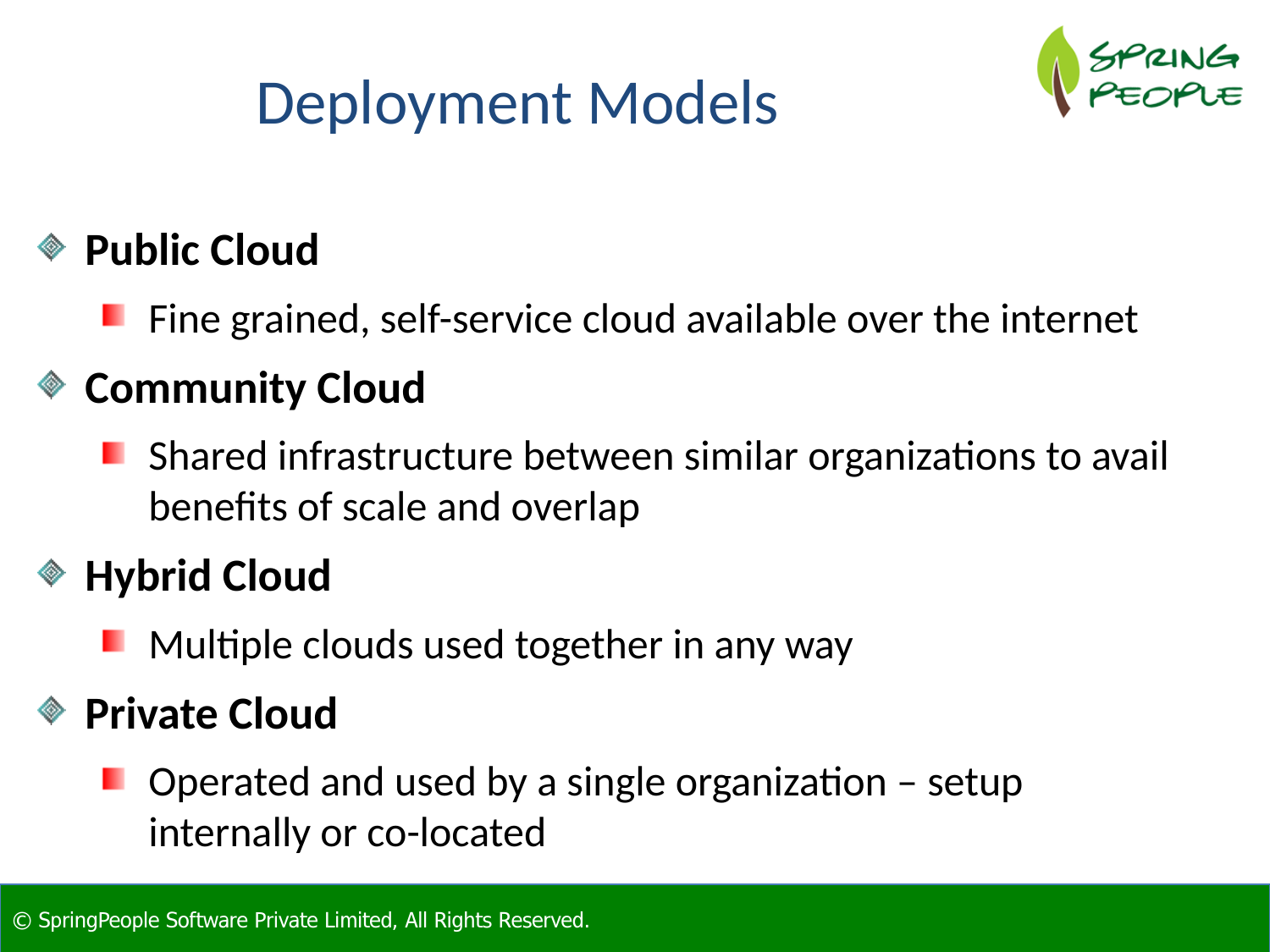

Deployment Models
Public Cloud
Fine grained, self-service cloud available over the internet
Community Cloud
Shared infrastructure between similar organizations to avail benefits of scale and overlap
Hybrid Cloud
Multiple clouds used together in any way
Private Cloud
Operated and used by a single organization – setup internally or co-located